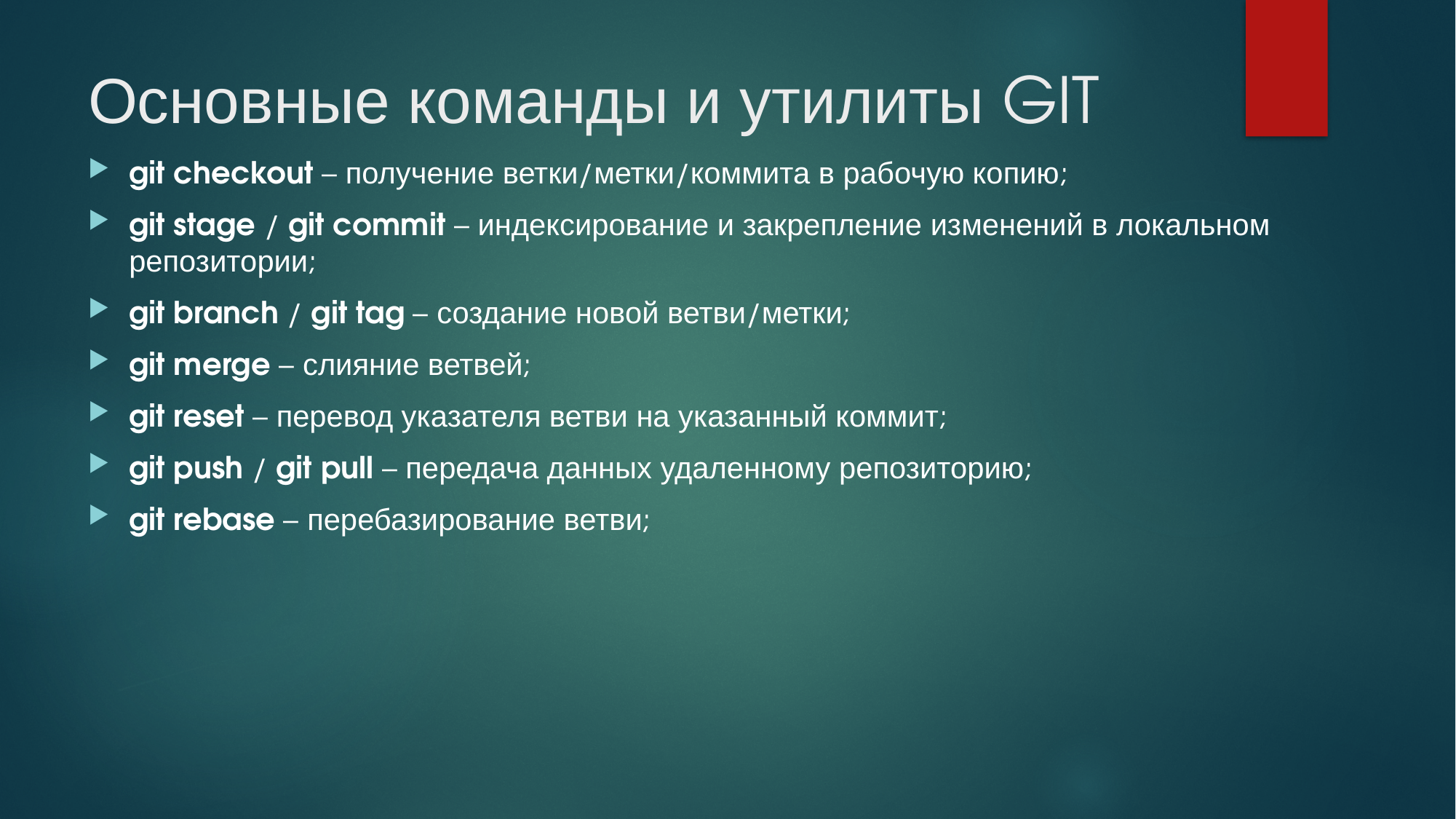

# Основные команды и утилиты GIT
git checkout – получение ветки/метки/коммита в рабочую копию;
git stage / git commit – индексирование и закрепление изменений в локальном репозитории;
git branch / git tag – создание новой ветви/метки;
git merge – слияние ветвей;
git reset – перевод указателя ветви на указанный коммит;
git push / git pull – передача данных удаленному репозиторию;
git rebase – перебазирование ветви;